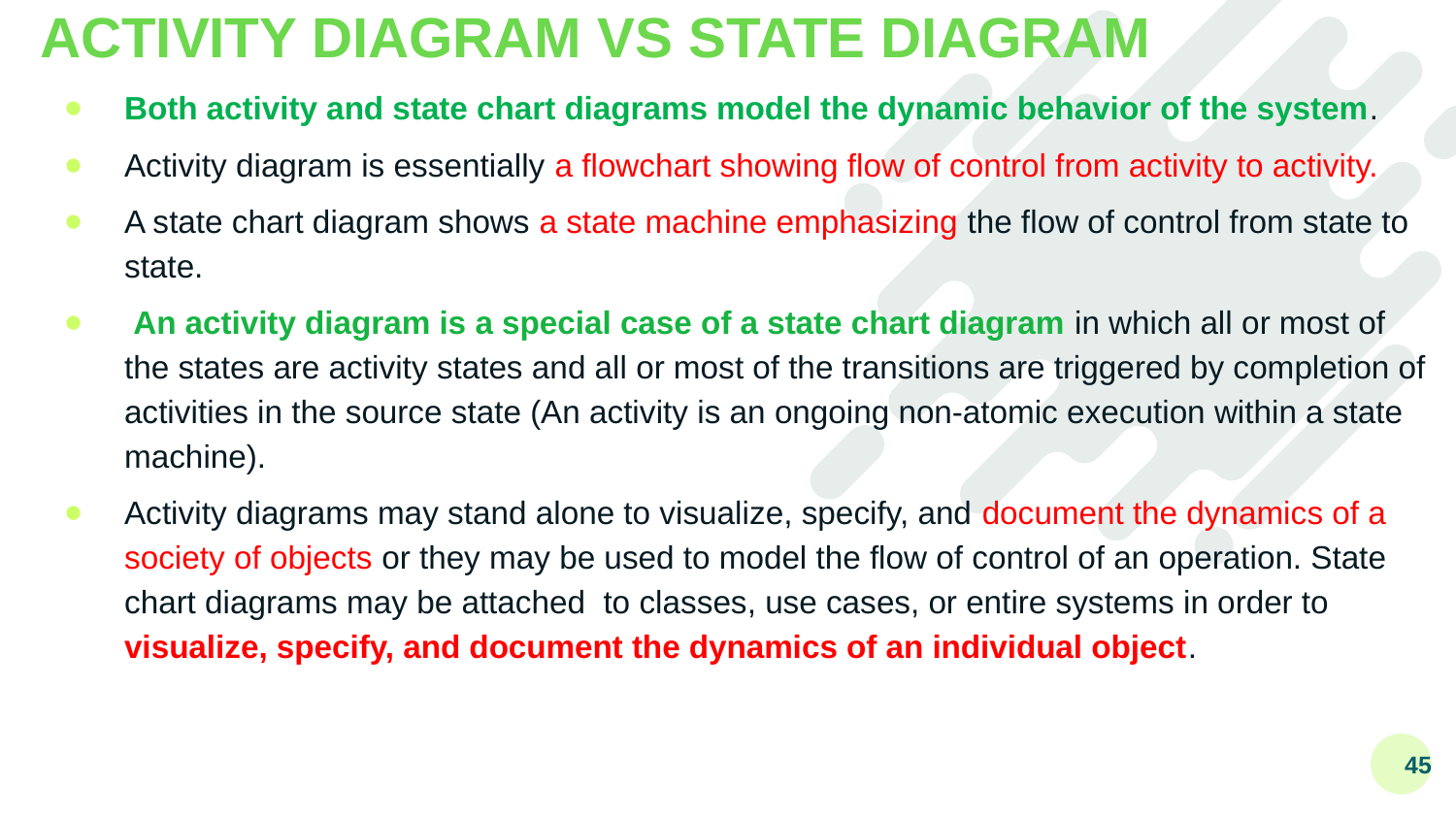

# ACTIVITY DIAGRAM VS STATE DIAGRAM
Both activity and state chart diagrams model the dynamic behavior of the system.
Activity diagram is essentially a flowchart showing flow of control from activity to activity.
A state chart diagram shows a state machine emphasizing the flow of control from state to state.
 An activity diagram is a special case of a state chart diagram in which all or most of the states are activity states and all or most of the transitions are triggered by completion of activities in the source state (An activity is an ongoing non-atomic execution within a state machine).
Activity diagrams may stand alone to visualize, specify, and document the dynamics of a society of objects or they may be used to model the flow of control of an operation. State chart diagrams may be attached  to classes, use cases, or entire systems in order to visualize, specify, and document the dynamics of an individual object.

45